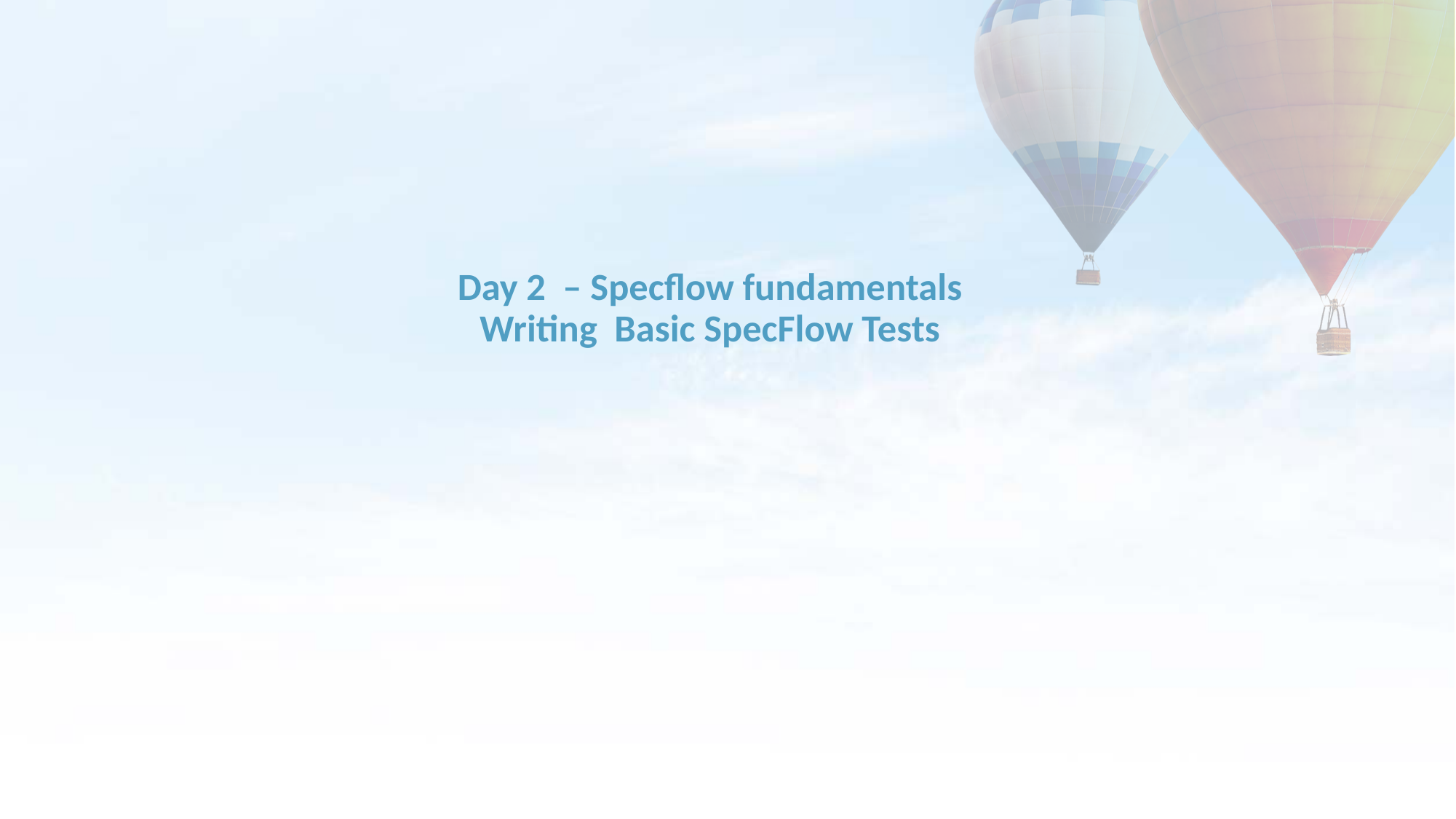

# Day 2  – Specflow fundamentals Writing  Basic SpecFlow Tests